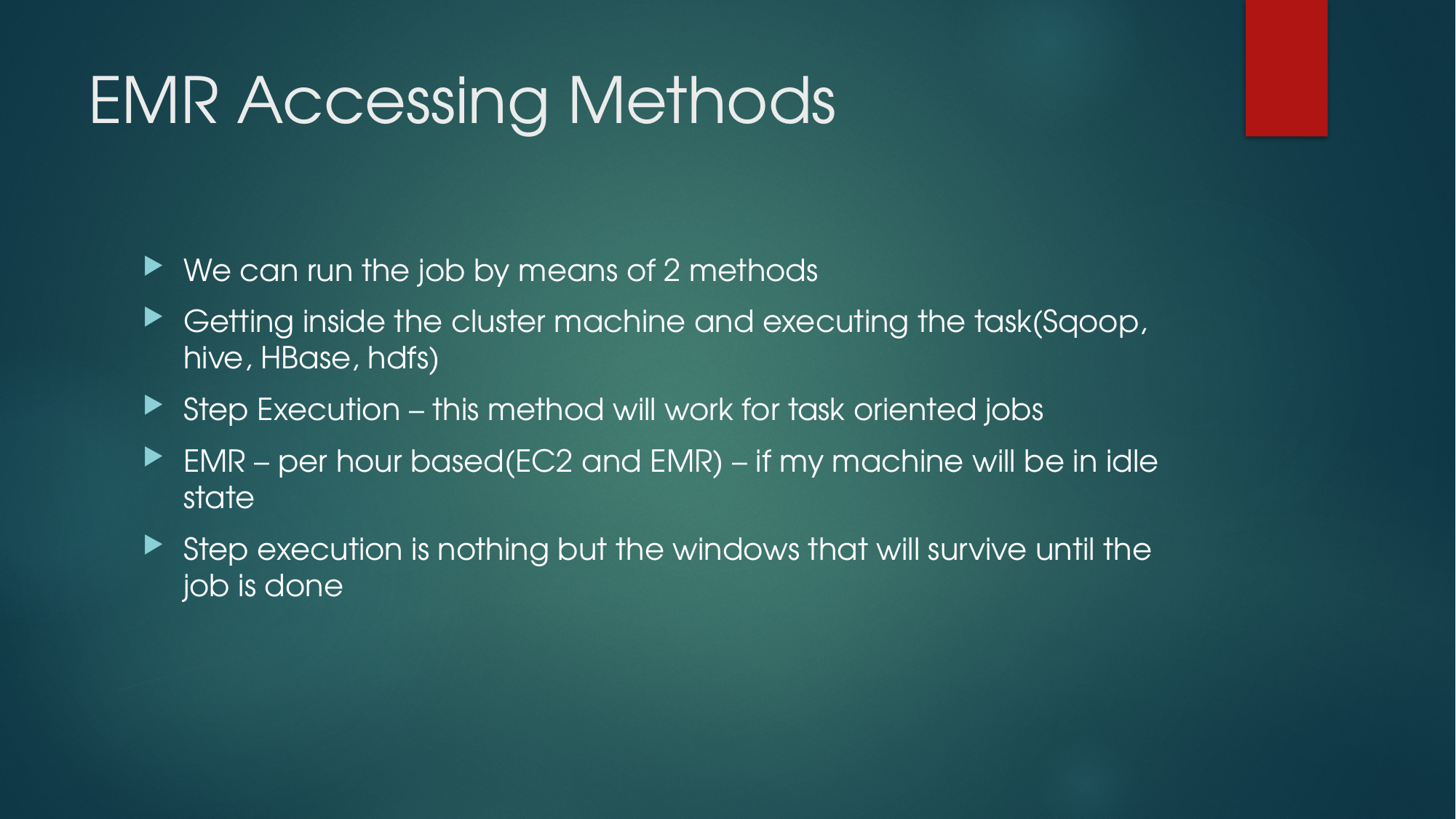

# EMR Accessing Methods
We can run the job by means of 2 methods
Getting inside the cluster machine and executing the task(Sqoop, hive, HBase, hdfs)
Step Execution – this method will work for task oriented jobs
EMR – per hour based(EC2 and EMR) – if my machine will be in idle state
Step execution is nothing but the windows that will survive until the job is done